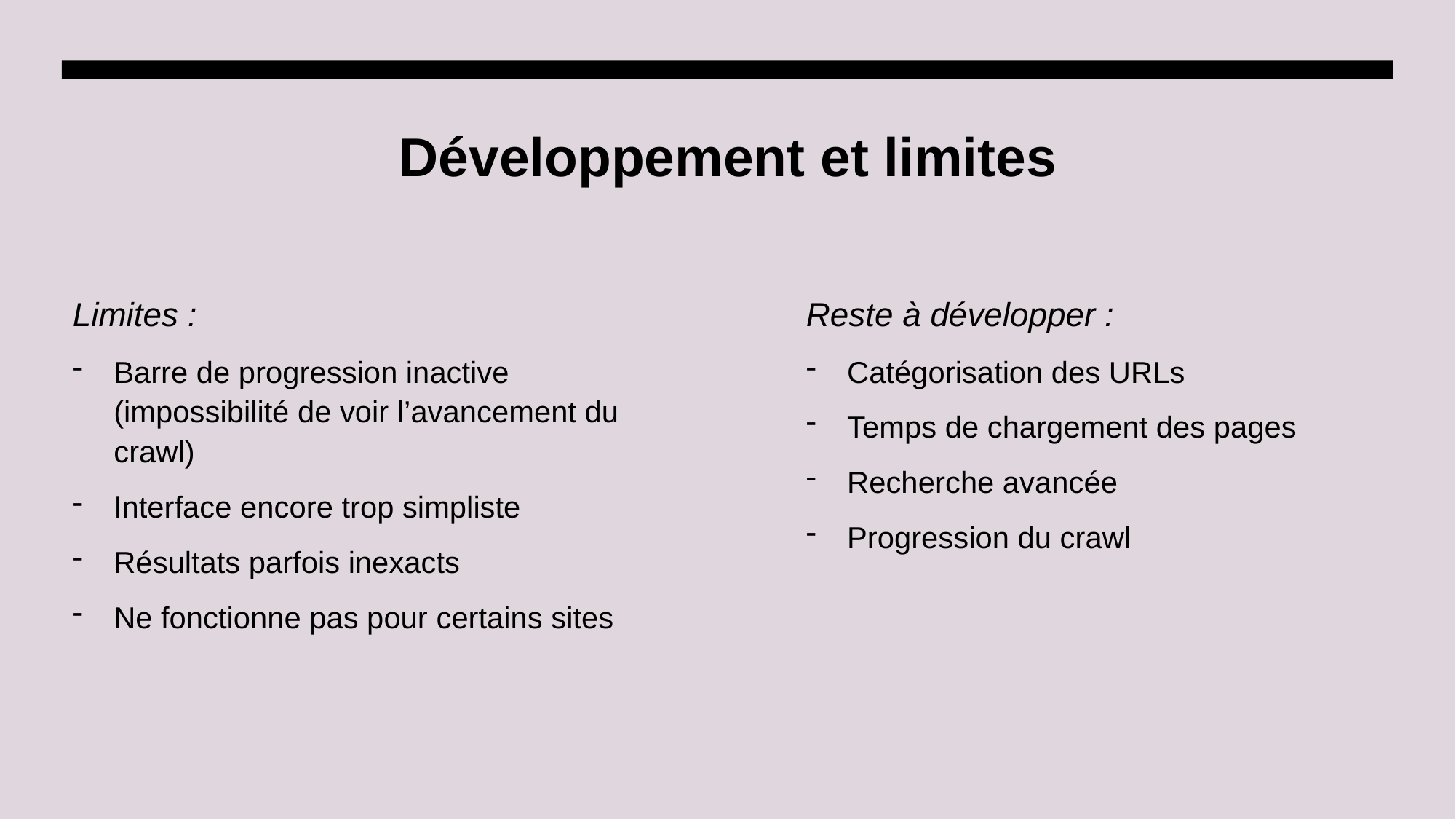

# Développement et limites
Limites :
Reste à développer :
Barre de progression inactive (impossibilité de voir l’avancement du crawl)
Interface encore trop simpliste
Résultats parfois inexacts
Ne fonctionne pas pour certains sites
Catégorisation des URLs
Temps de chargement des pages
Recherche avancée
Progression du crawl